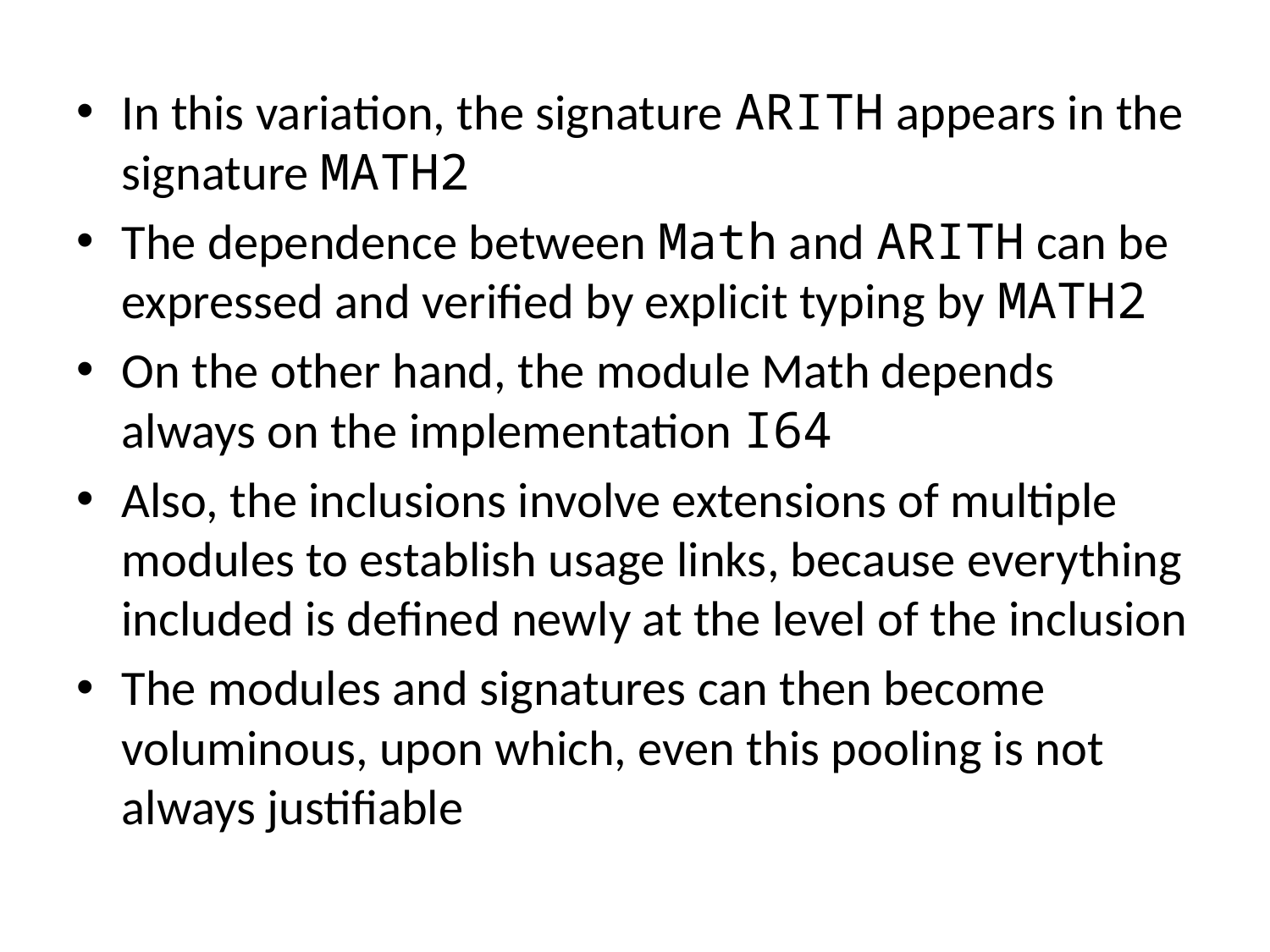

In this variation, the signature ARITH appears in the signature MATH2
The dependence between Math and ARITH can be expressed and verified by explicit typing by MATH2
On the other hand, the module Math depends always on the implementation I64
Also, the inclusions involve extensions of multiple modules to establish usage links, because everything included is defined newly at the level of the inclusion
The modules and signatures can then become voluminous, upon which, even this pooling is not always justifiable